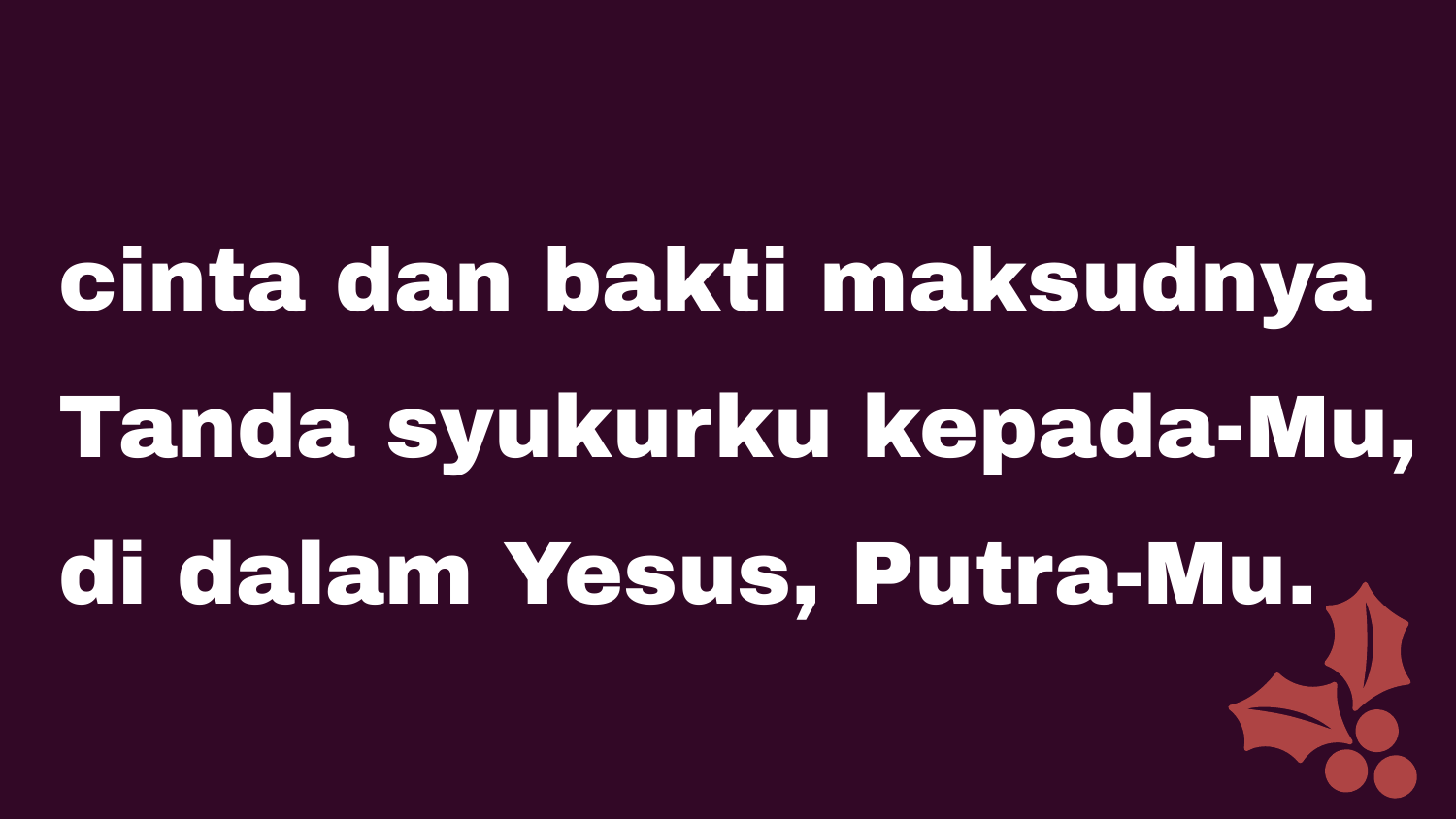

cinta dan bakti maksudnya
Tanda syukurku kepada-Mu,
di dalam Yesus, Putra-Mu.